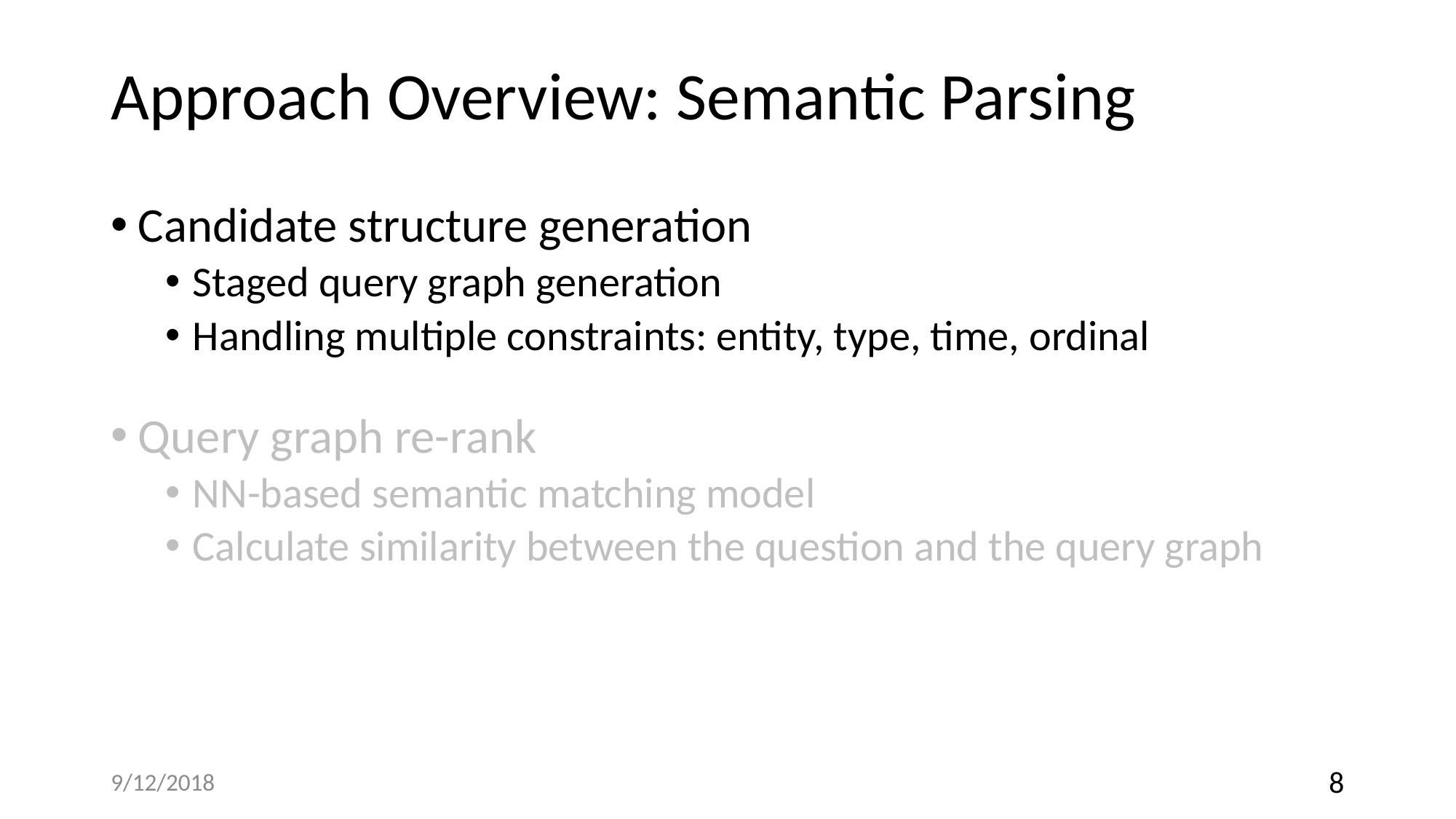

# Approach Overview: Semantic Parsing

Candidate structure generation
Staged query graph generation
Handling multiple constraints: entity, type, time, ordinal

Query graph re-rank
NN-based semantic matching model
Calculate similarity between the question and the query graph

9/12/2018
8